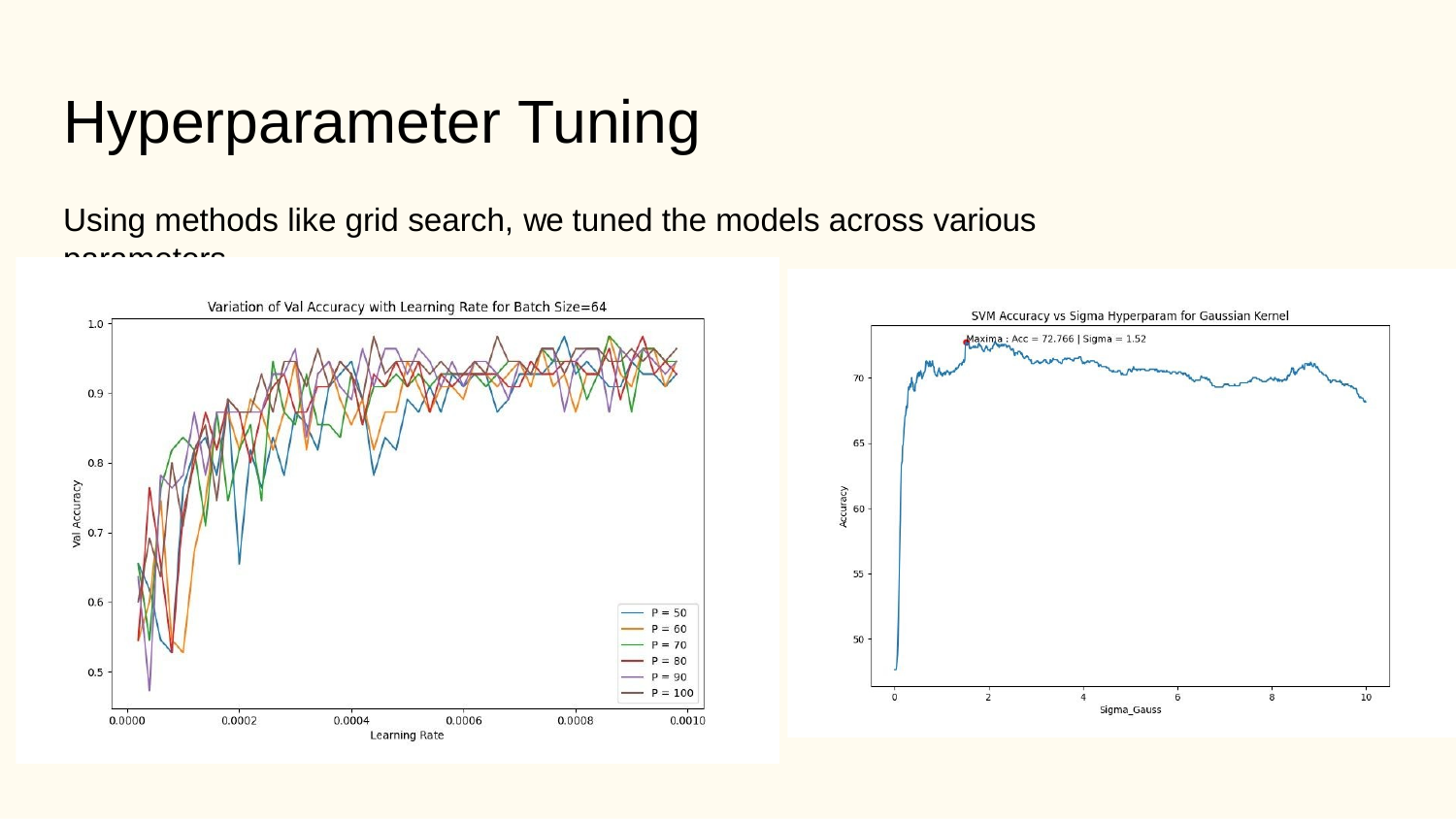

Hyperparameter Tuning
Using methods like grid search, we tuned the models across various parameters